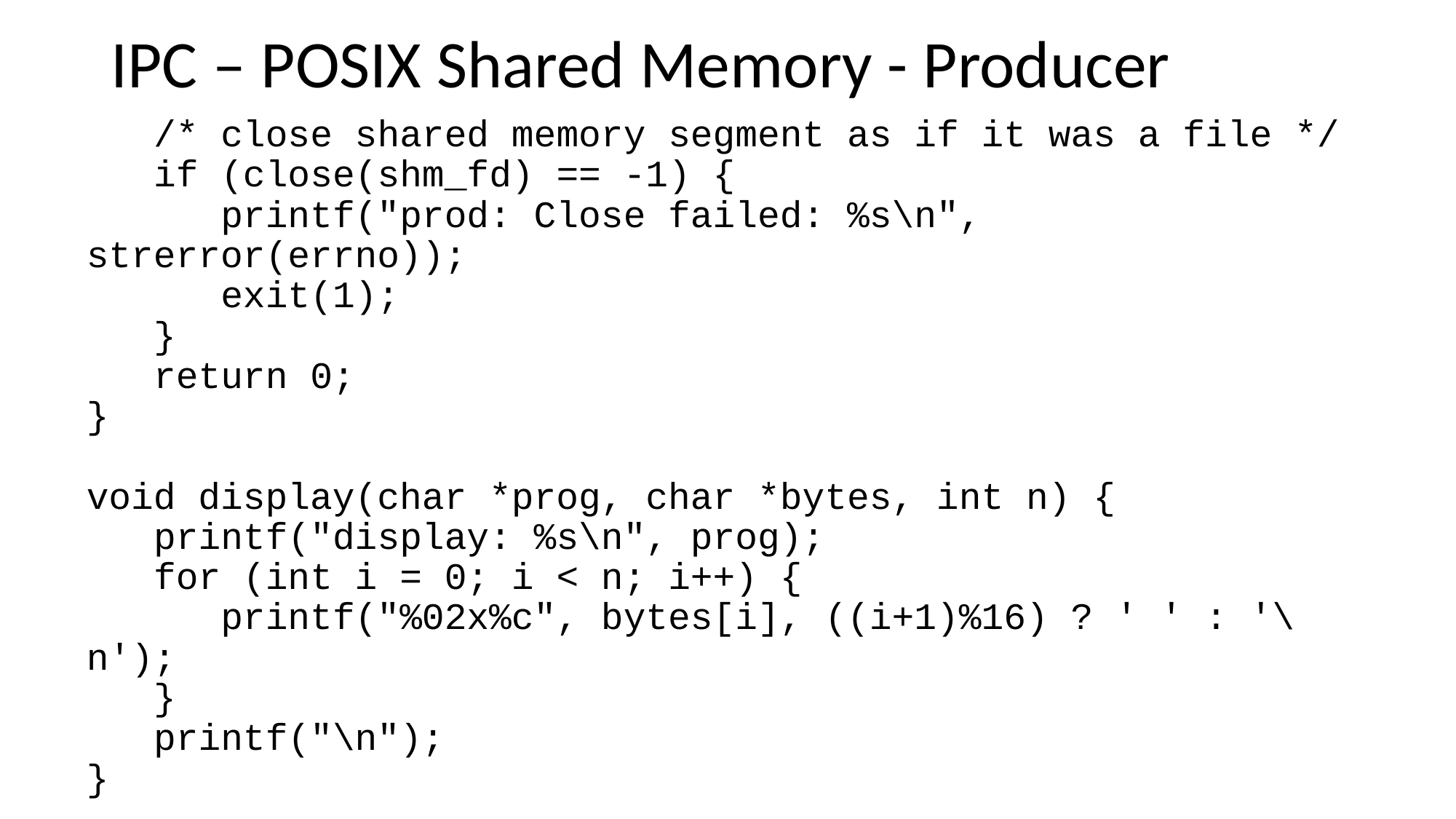

# IPC – POSIX Shared Memory - Producer
   /* close shared memory segment as if it was a file */
   if (close(shm_fd) == -1) {
      printf("prod: Close failed: %s\n", strerror(errno));
      exit(1);
   }
   return 0;
}

void display(char *prog, char *bytes, int n) {
   printf("display: %s\n", prog);
   for (int i = 0; i < n; i++) {
      printf("%02x%c", bytes[i], ((i+1)%16) ? ' ' : '\n');
   }
   printf("\n");
}